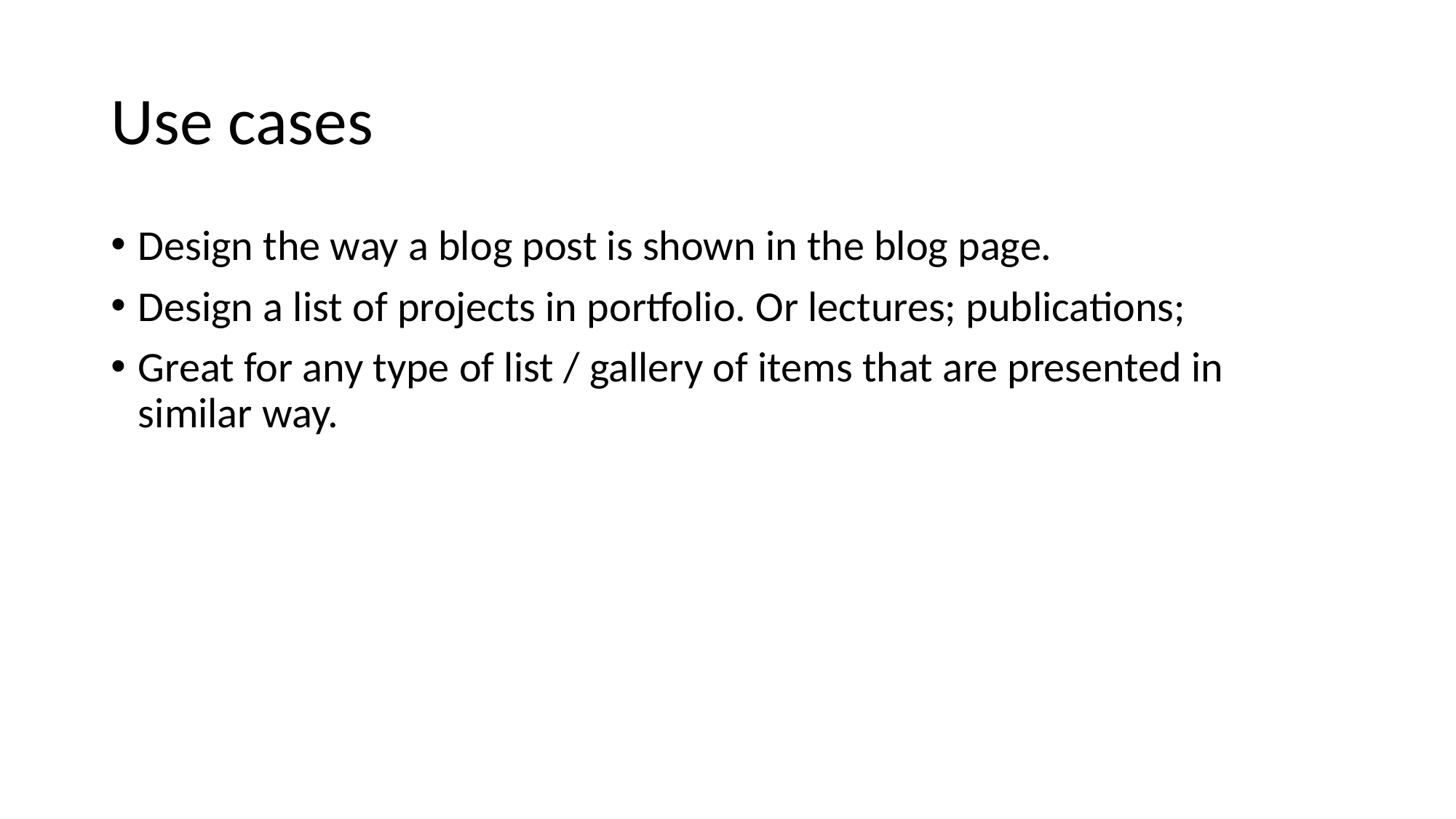

# Use cases
Design the way a blog post is shown in the blog page.
Design a list of projects in portfolio. Or lectures; publications;
Great for any type of list / gallery of items that are presented in similar way.